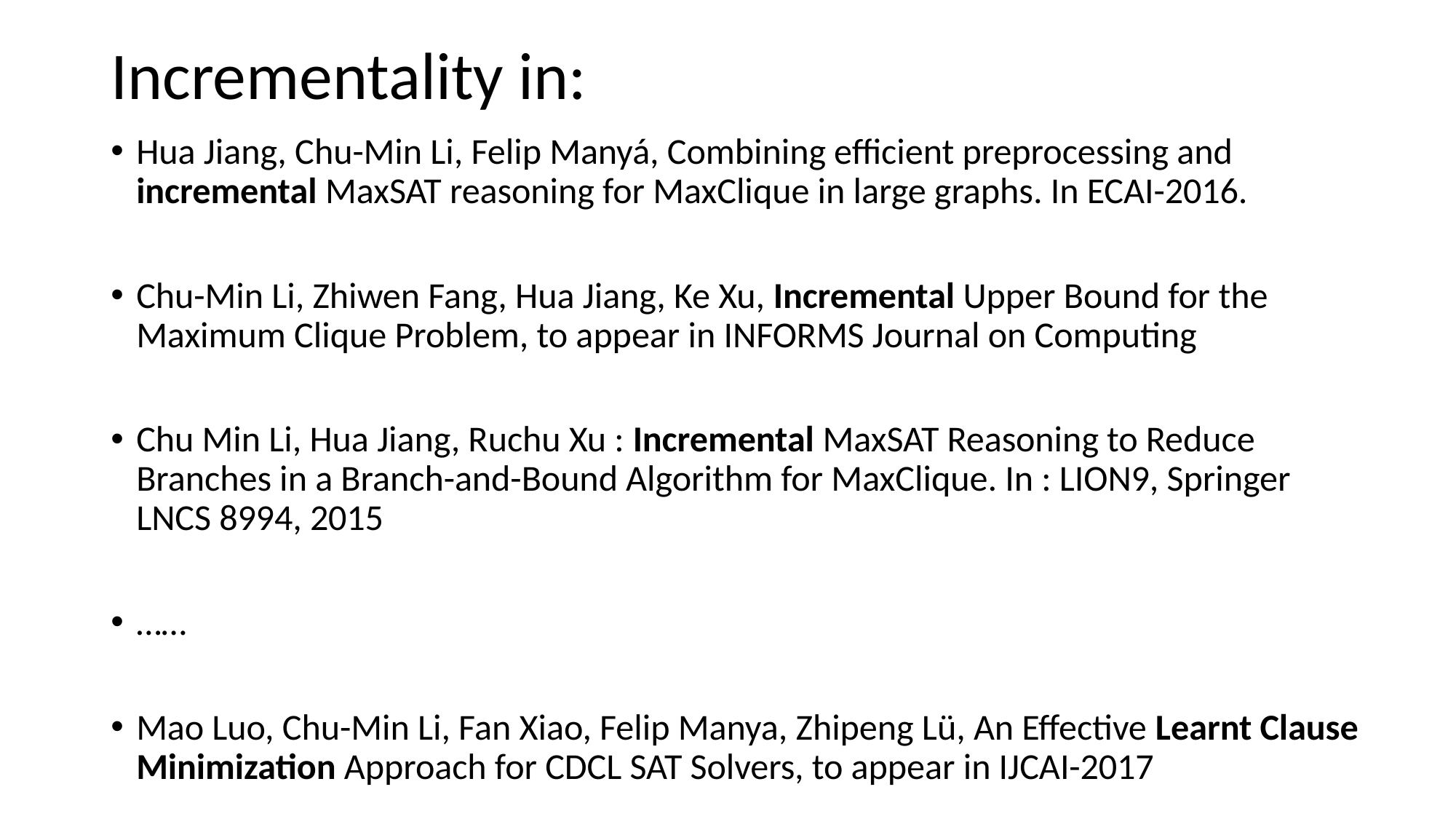

# Incrementality in:
Hua Jiang, Chu-Min Li, Felip Manyá, Combining efficient preprocessing and incremental MaxSAT reasoning for MaxClique in large graphs. In ECAI-2016.

Chu-Min Li, Zhiwen Fang, Hua Jiang, Ke Xu, Incremental Upper Bound for the Maximum Clique Problem, to appear in INFORMS Journal on Computing

Chu Min Li, Hua Jiang, Ruchu Xu : Incremental MaxSAT Reasoning to Reduce Branches in a Branch-and-Bound Algorithm for MaxClique. In : LION9, Springer LNCS 8994, 2015

……

Mao Luo, Chu-Min Li, Fan Xiao, Felip Manya, Zhipeng Lü, An Effective Learnt Clause Minimization Approach for CDCL SAT Solvers, to appear in IJCAI-2017